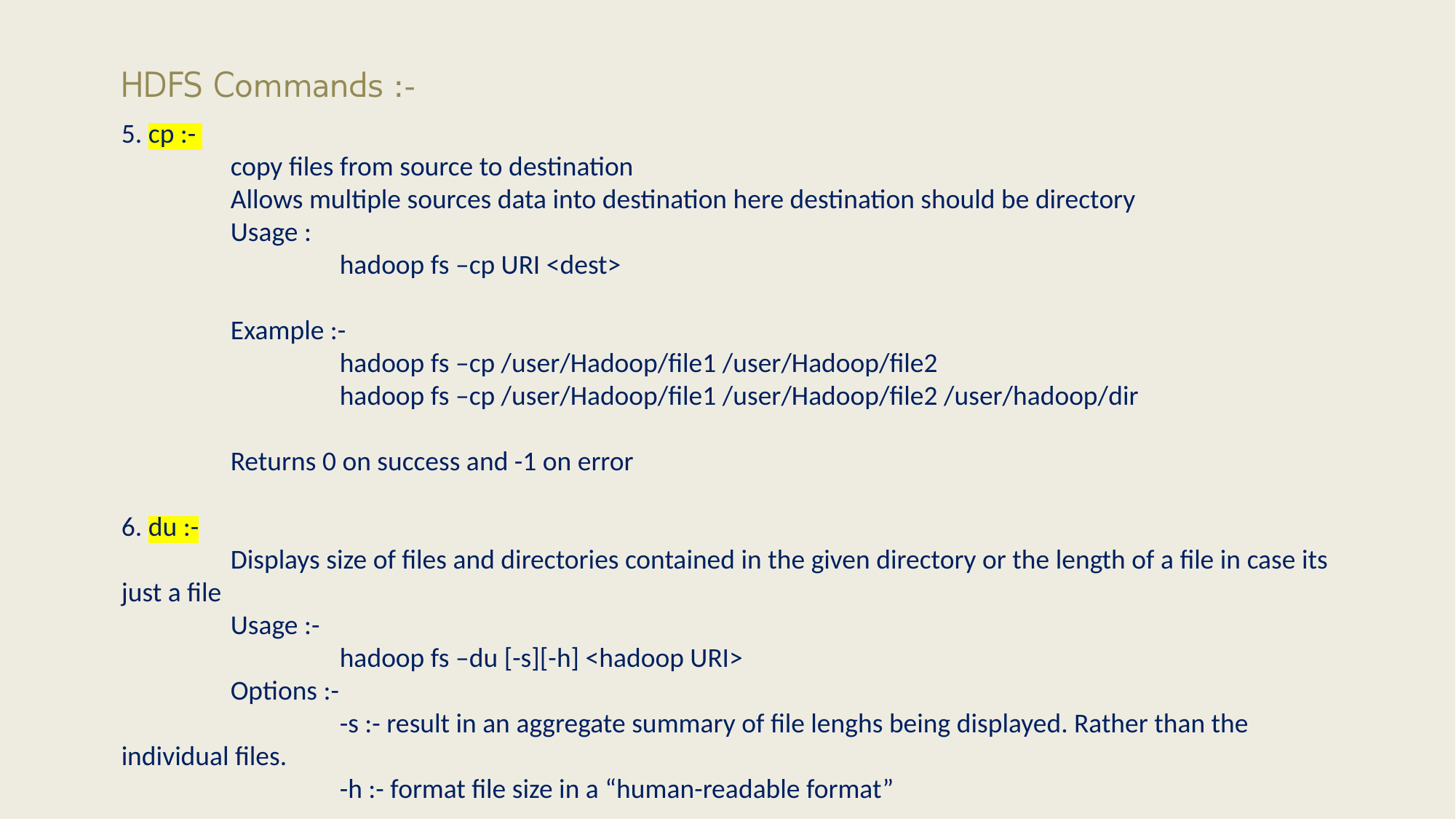

HDFS Commands :-
5. cp :-
	copy files from source to destination
	Allows multiple sources data into destination here destination should be directory
	Usage :
		hadoop fs –cp URI <dest>

	Example :-
		hadoop fs –cp /user/Hadoop/file1 /user/Hadoop/file2
		hadoop fs –cp /user/Hadoop/file1 /user/Hadoop/file2 /user/hadoop/dir

	Returns 0 on success and -1 on error

6. du :-
	Displays size of files and directories contained in the given directory or the length of a file in case its just a file
	Usage :-
		hadoop fs –du [-s][-h] <hadoop URI>
	Options :-
		-s :- result in an aggregate summary of file lenghs being displayed. Rather than the individual files.
		-h :- format file size in a “human-readable format”